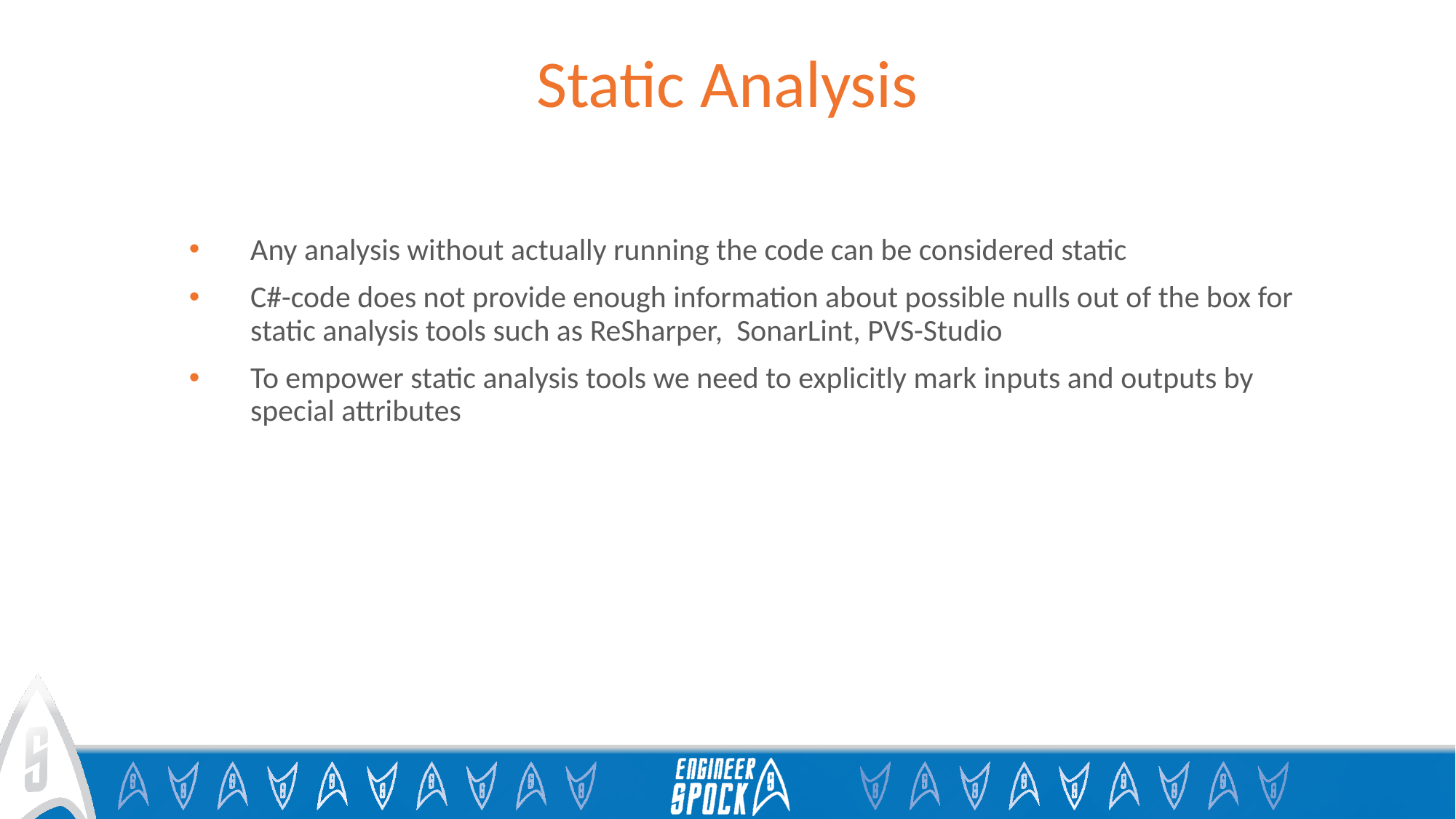

# Static Analysis
Any analysis without actually running the code can be considered static
C#-code does not provide enough information about possible nulls out of the box for static analysis tools such as ReSharper,  SonarLint, PVS-Studio
To empower static analysis tools we need to explicitly mark inputs and outputs by special attributes